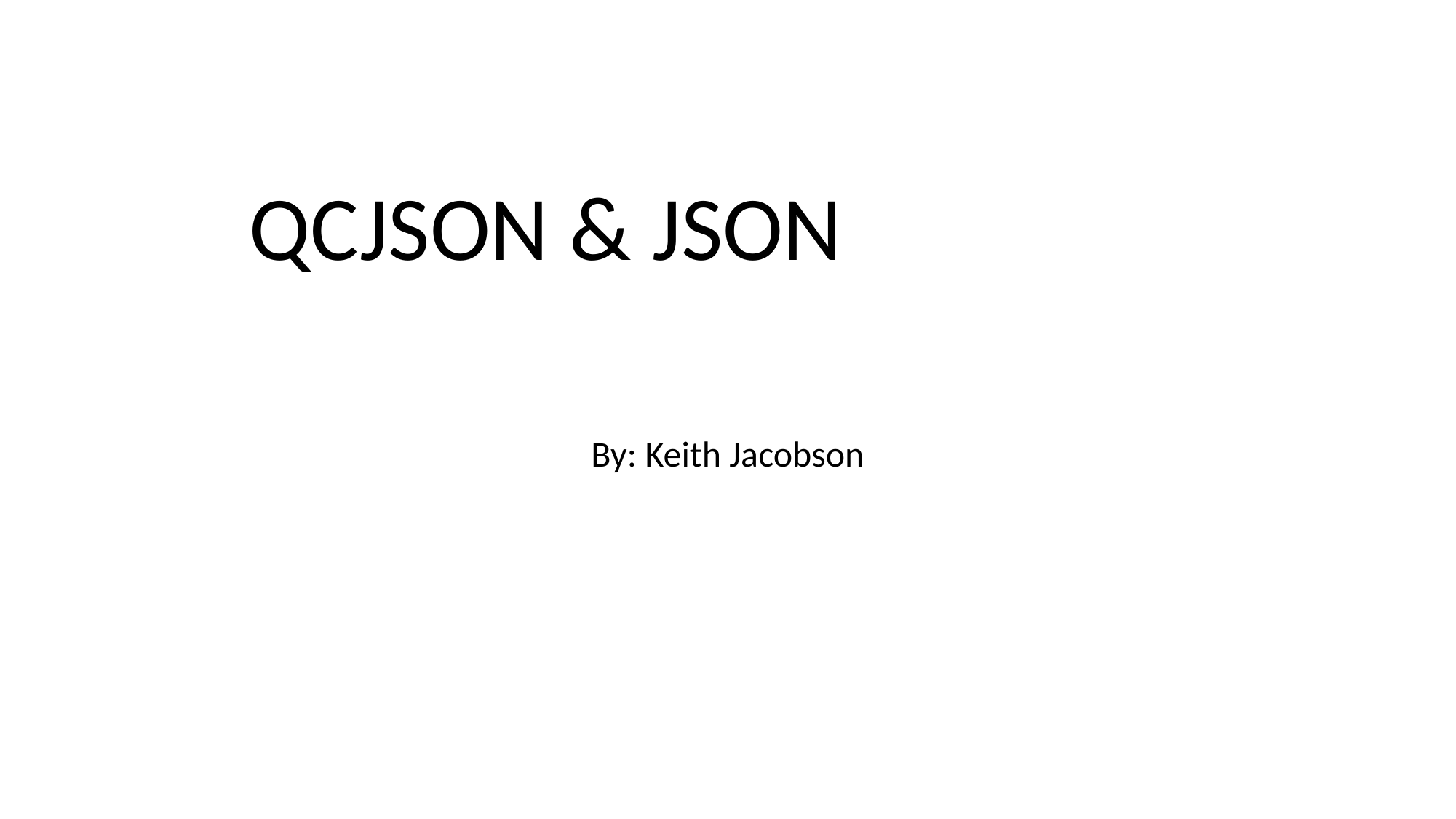

# QCJSON & JSON
By: Keith Jacobson